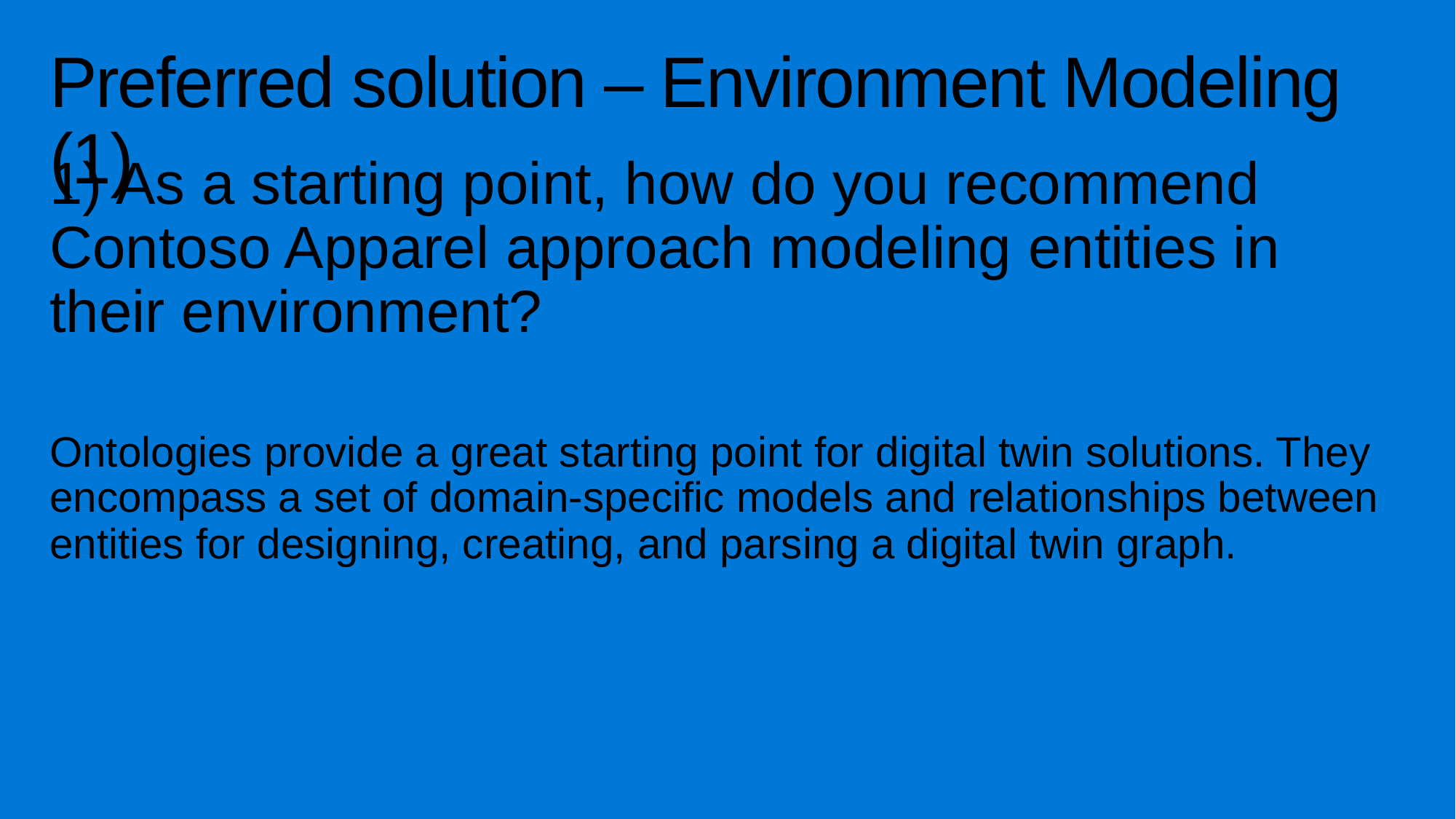

# Preferred solution – Environment Modeling (1)
1) As a starting point, how do you recommend Contoso Apparel approach modeling entities in their environment?

Ontologies provide a great starting point for digital twin solutions. They encompass a set of domain-specific models and relationships between entities for designing, creating, and parsing a digital twin graph.